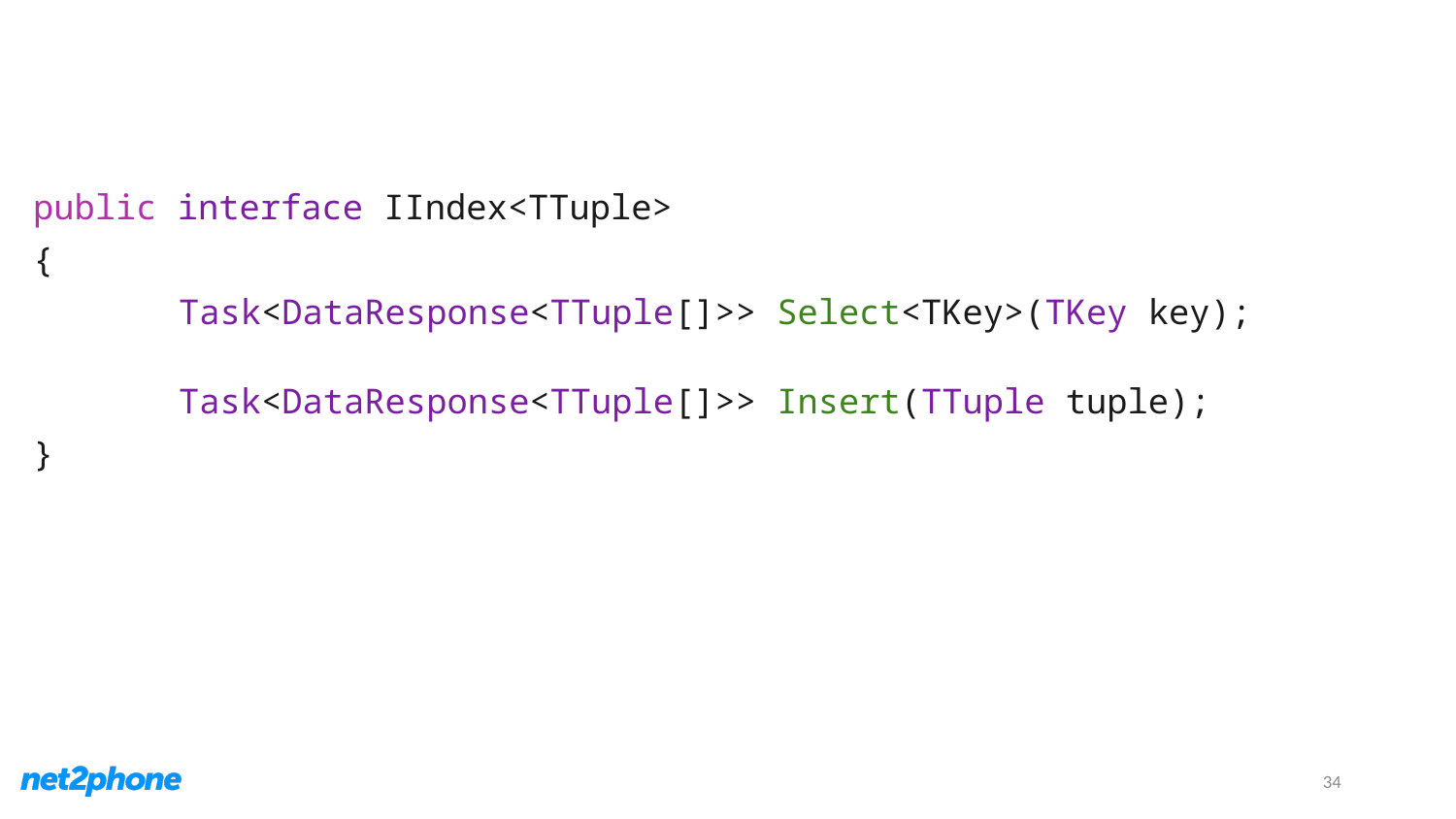

#
public interface IIndex<TTuple>
{
	Task<DataResponse<TTuple[]>> Select<TKey>(TKey key);
	Task<DataResponse<TTuple[]>> Insert(TTuple tuple);
}

34